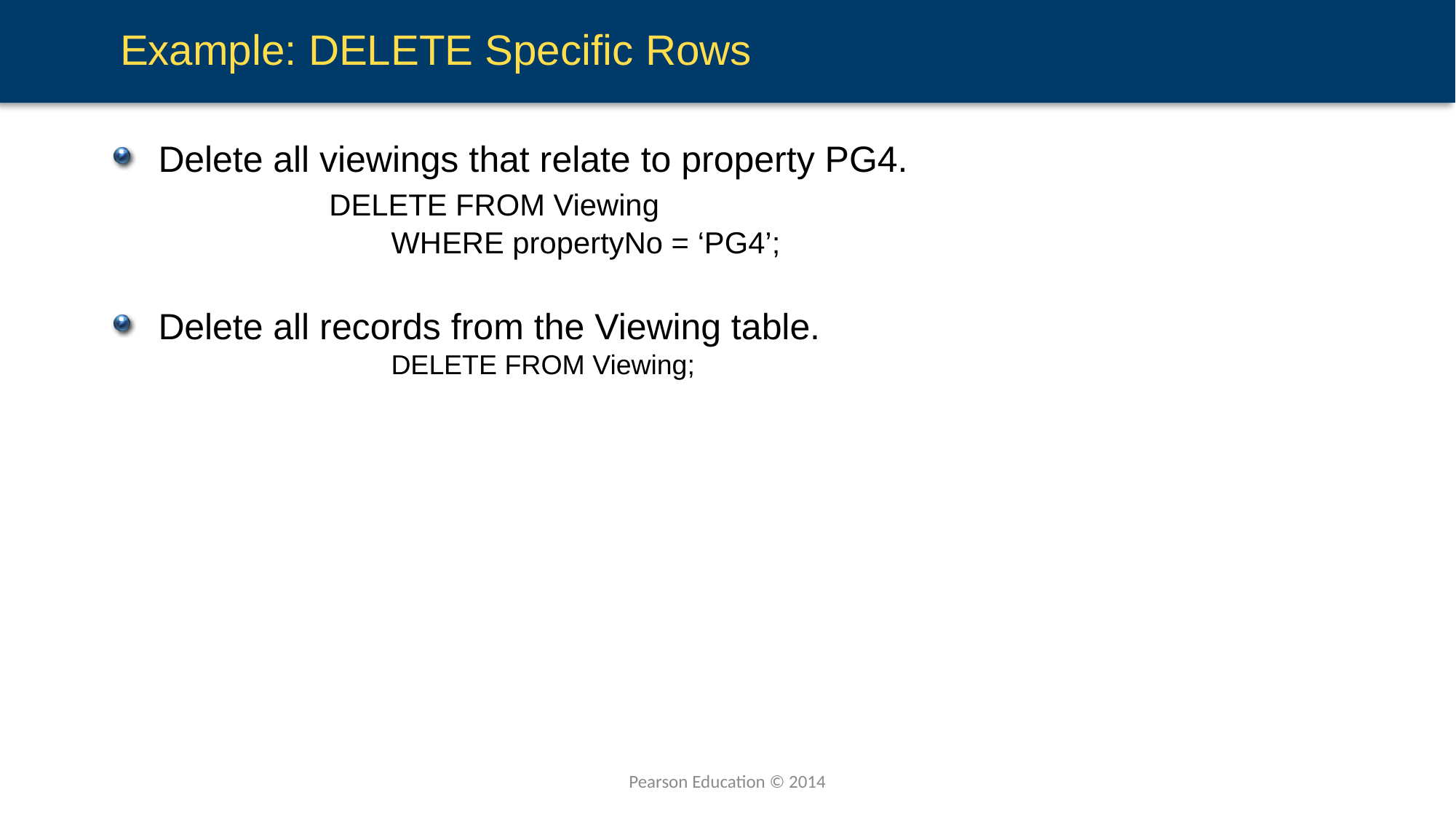

# Example: DELETE Specific Rows
Delete all viewings that relate to property PG4.
		DELETE FROM Viewing
		WHERE propertyNo = ‘PG4’;

Delete all records from the Viewing table.
		DELETE FROM Viewing;

Pearson Education © 2014